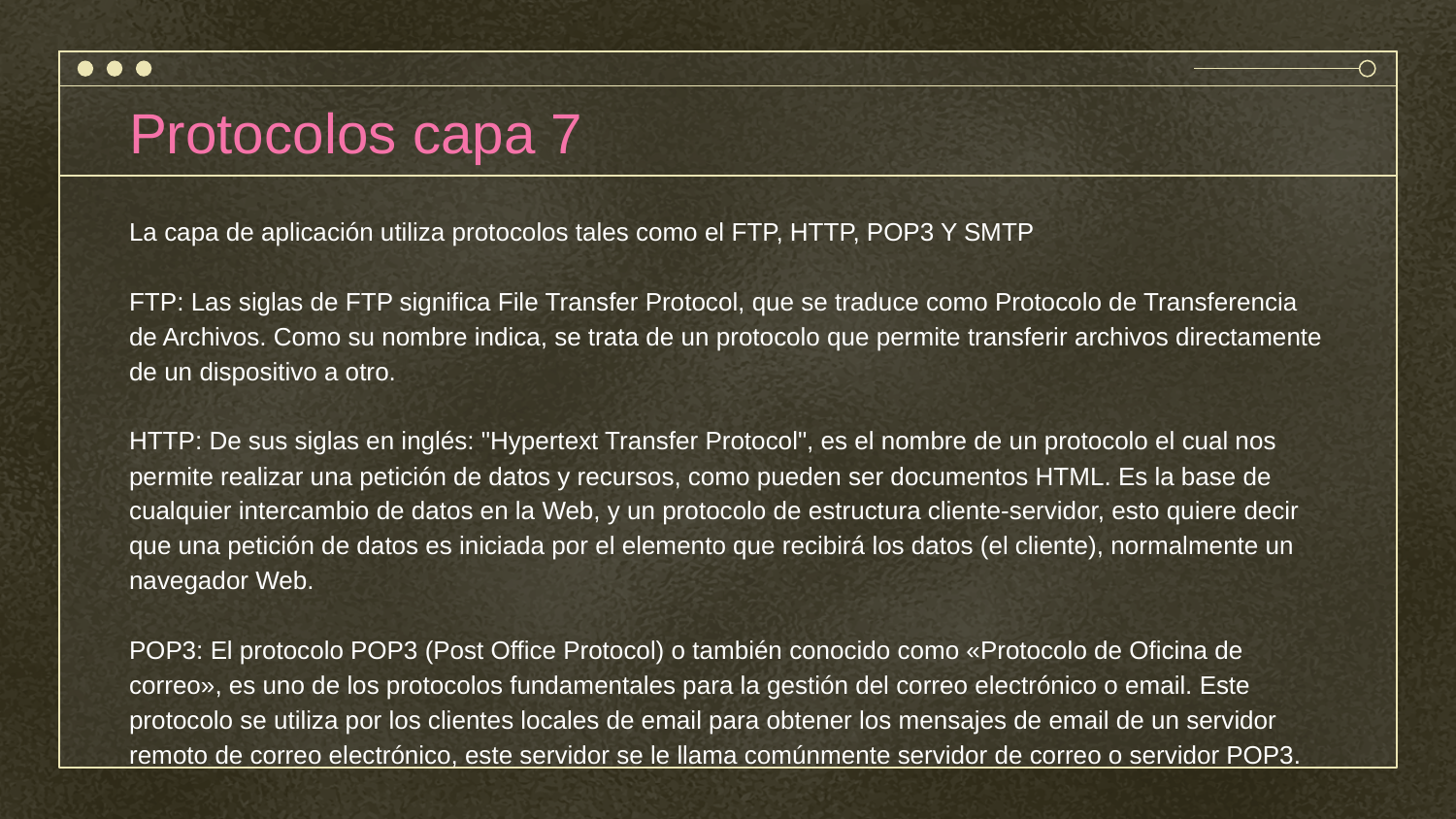

# Protocolos capa 7
La capa de aplicación utiliza protocolos tales como el FTP, HTTP, POP3 Y SMTP

FTP: Las siglas de FTP significa File Transfer Protocol, que se traduce como Protocolo de Transferencia de Archivos. Como su nombre indica, se trata de un protocolo que permite transferir archivos directamente de un dispositivo a otro.

HTTP: De sus siglas en inglés: "Hypertext Transfer Protocol", es el nombre de un protocolo el cual nos permite realizar una petición de datos y recursos, como pueden ser documentos HTML. Es la base de cualquier intercambio de datos en la Web, y un protocolo de estructura cliente-servidor, esto quiere decir que una petición de datos es iniciada por el elemento que recibirá los datos (el cliente), normalmente un navegador Web.

POP3: El protocolo POP3 (Post Office Protocol) o también conocido como «Protocolo de Oficina de correo», es uno de los protocolos fundamentales para la gestión del correo electrónico o email. Este protocolo se utiliza por los clientes locales de email para obtener los mensajes de email de un servidor remoto de correo electrónico, este servidor se le llama comúnmente servidor de correo o servidor POP3.